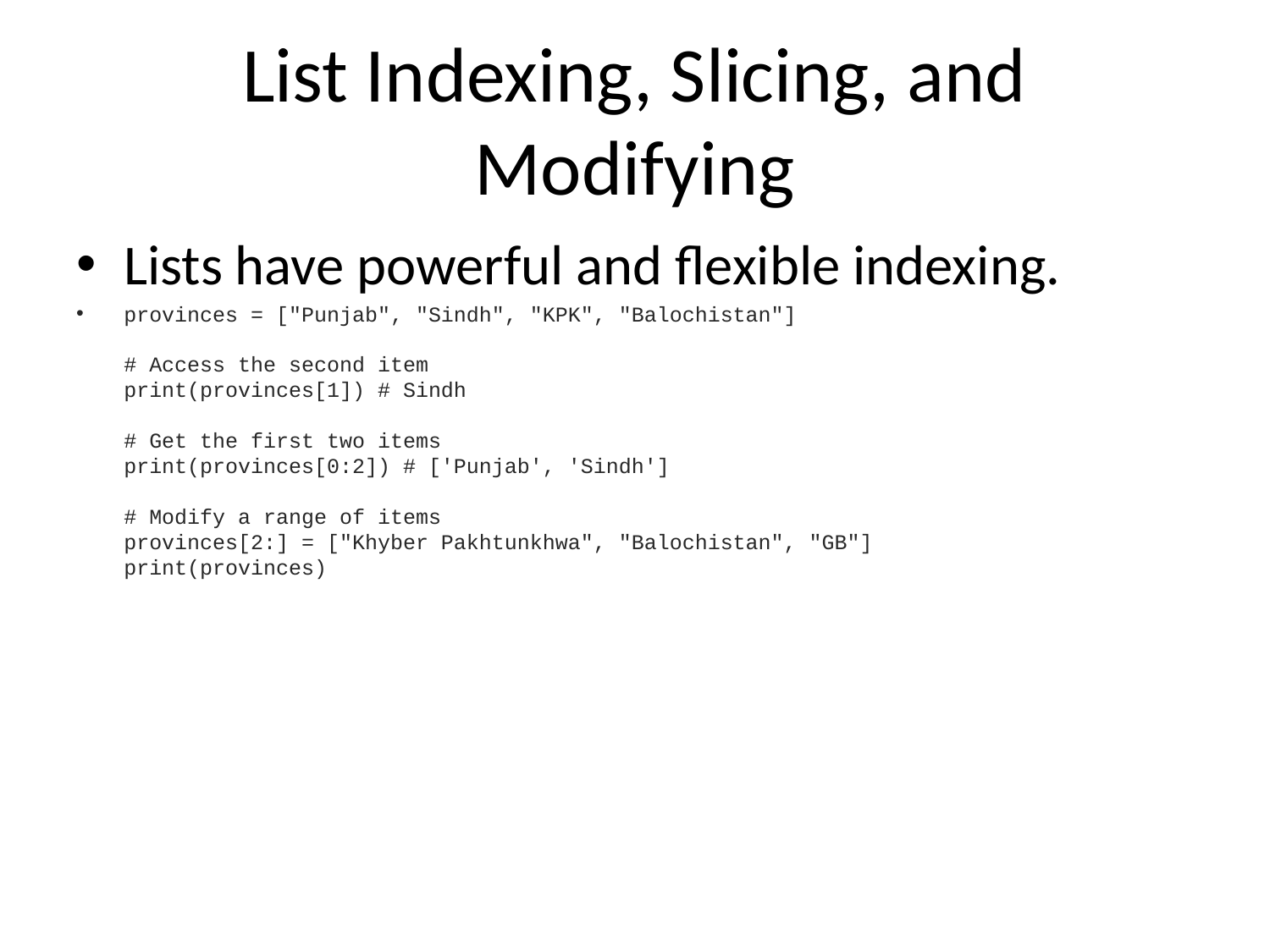

# List Indexing, Slicing, and Modifying
Lists have powerful and flexible indexing.
provinces = ["Punjab", "Sindh", "KPK", "Balochistan"]
# Access the second item
print(provinces[1]) # Sindh
# Get the first two items
print(provinces[0:2]) # ['Punjab', 'Sindh']
# Modify a range of items
provinces[2:] = ["Khyber Pakhtunkhwa", "Balochistan", "GB"]
print(provinces)